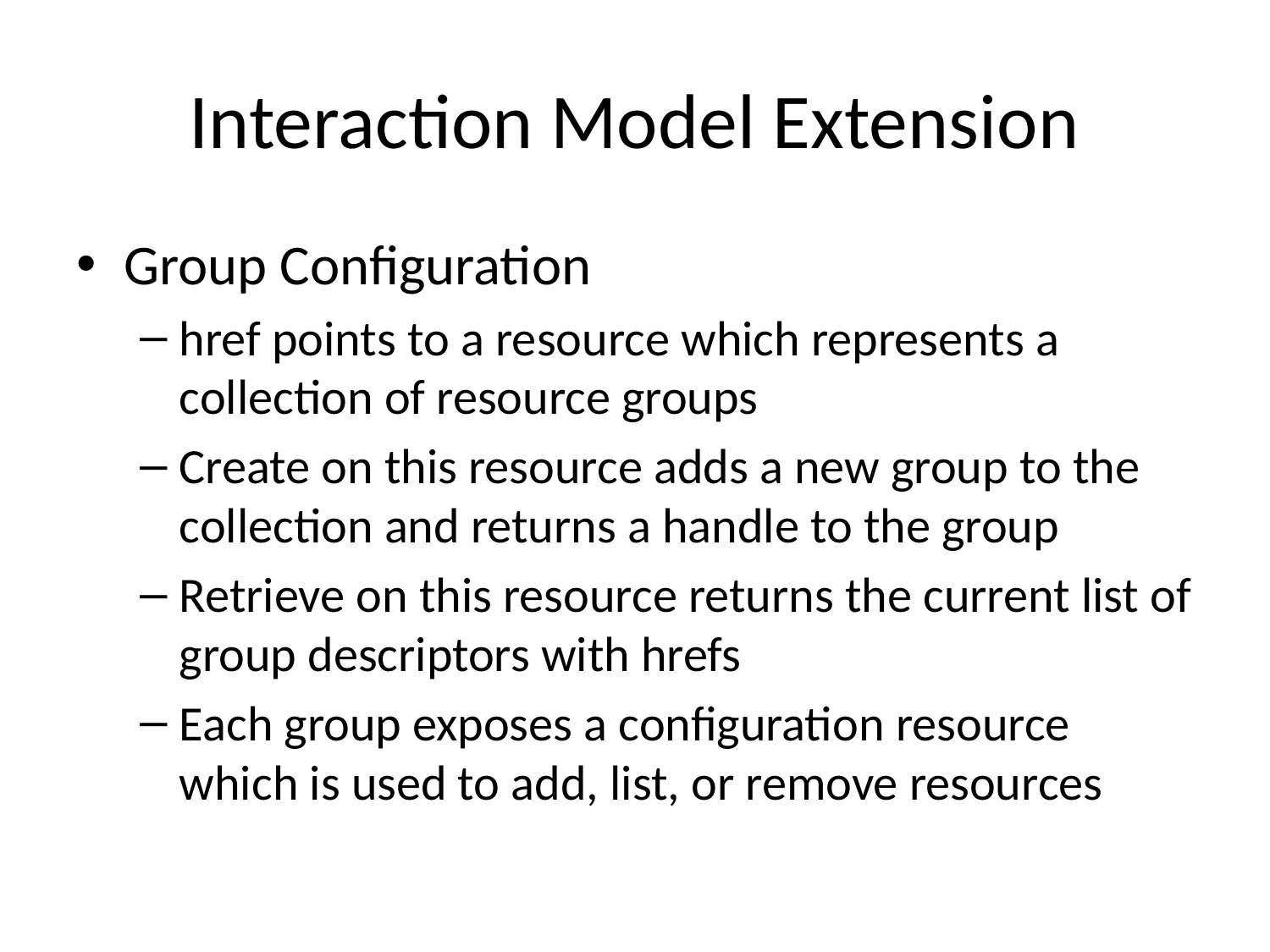

# Interaction Model Extension
Group Configuration
href points to a resource which represents a collection of resource groups
Create on this resource adds a new group to the collection and returns a handle to the group
Retrieve on this resource returns the current list of group descriptors with hrefs
Each group exposes a configuration resource which is used to add, list, or remove resources